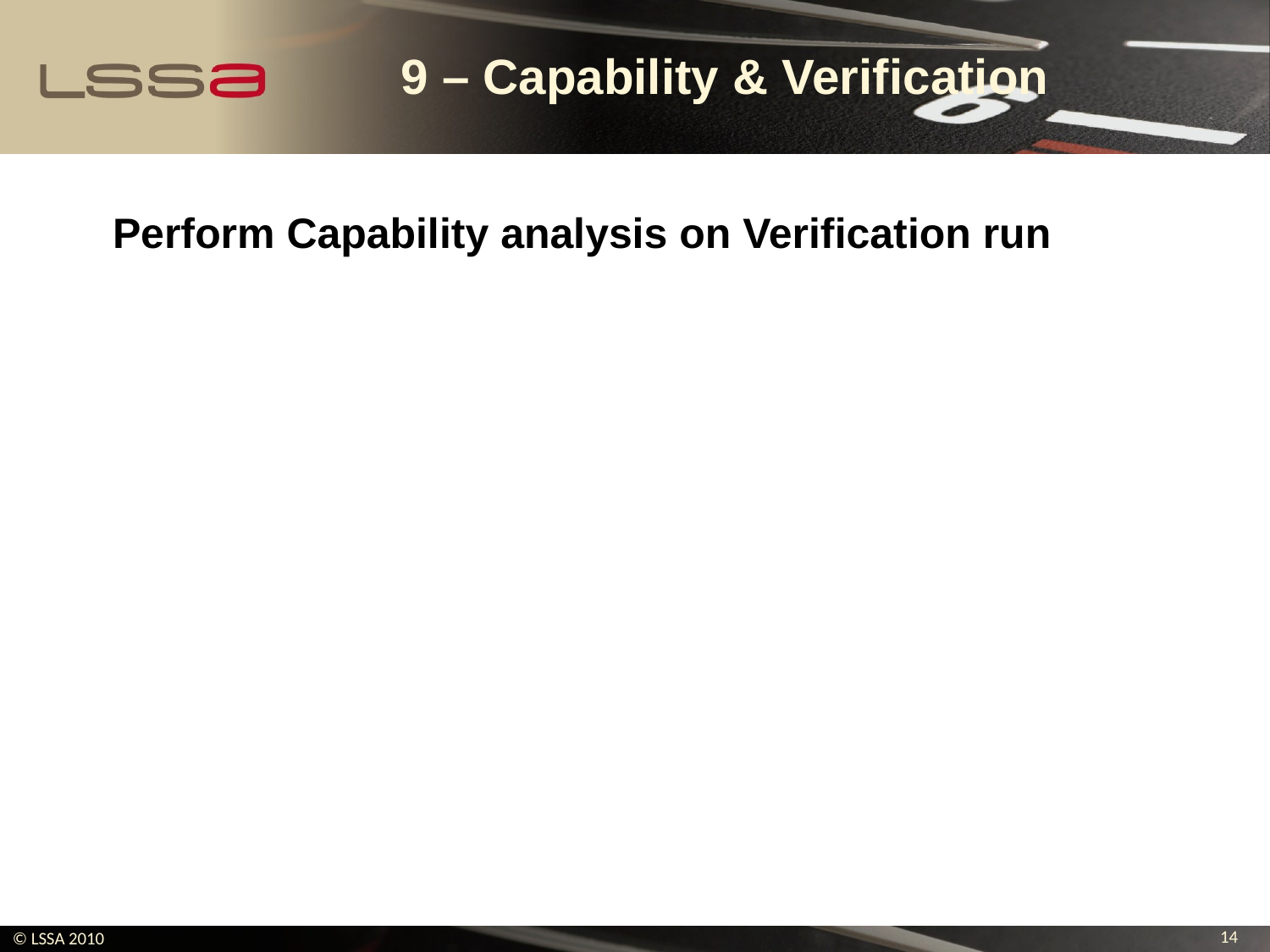

# 9 – Capability & Verification
Perform Capability analysis on Verification run